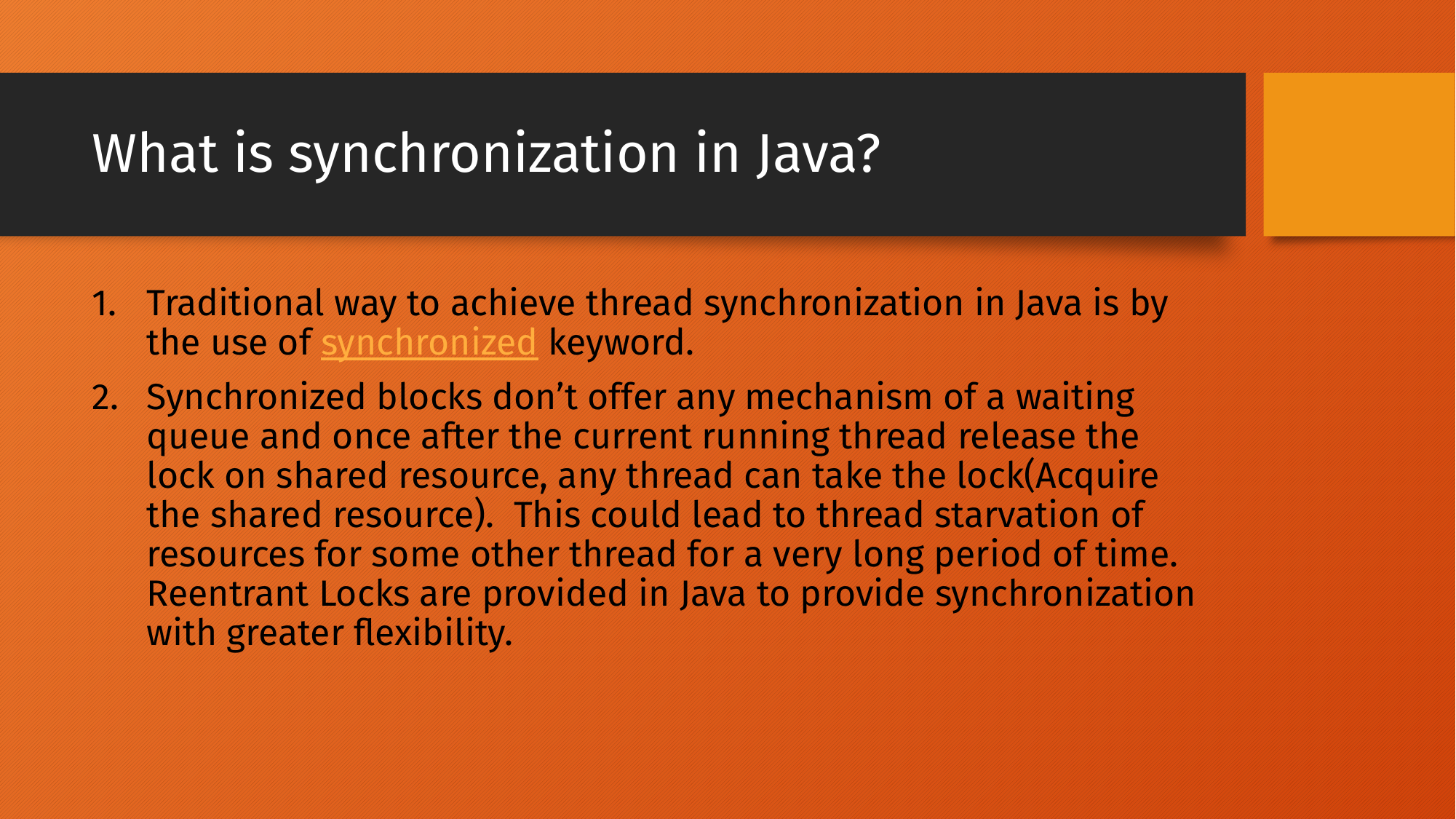

# What is synchronization in Java?
Traditional way to achieve thread synchronization in Java is by the use of synchronized keyword.
Synchronized blocks don’t offer any mechanism of a waiting queue and once after the current running thread release the lock on shared resource, any thread can take the lock(Acquire the shared resource).  This could lead to thread starvation of resources for some other thread for a very long period of time. 
Reentrant Locks are provided in Java to provide synchronization with greater flexibility.